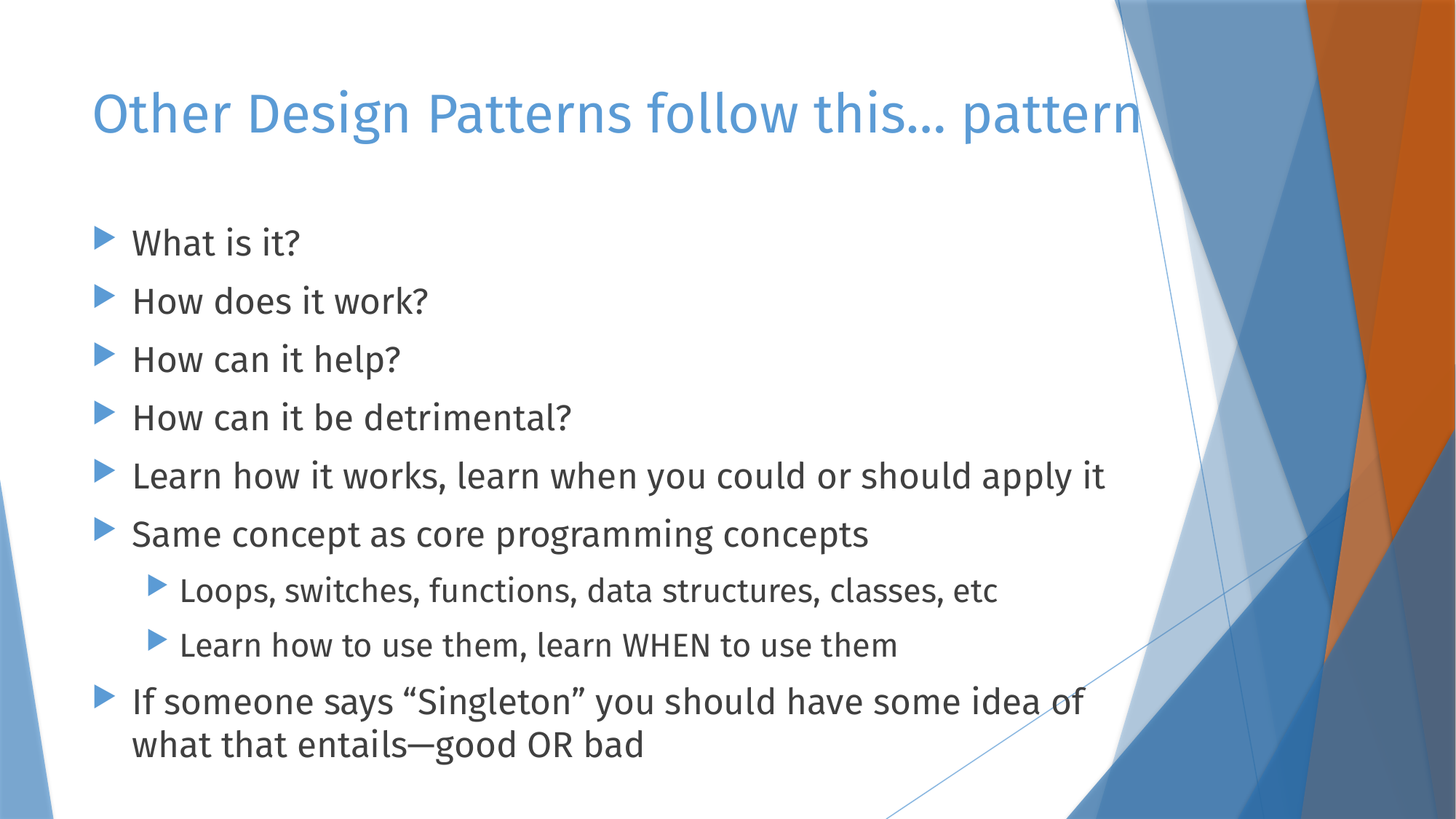

# Other Design Patterns follow this… pattern
What is it?
How does it work?
How can it help?
How can it be detrimental?
Learn how it works, learn when you could or should apply it
Same concept as core programming concepts
Loops, switches, functions, data structures, classes, etc
Learn how to use them, learn WHEN to use them
If someone says “Singleton” you should have some idea of what that entails—good OR bad